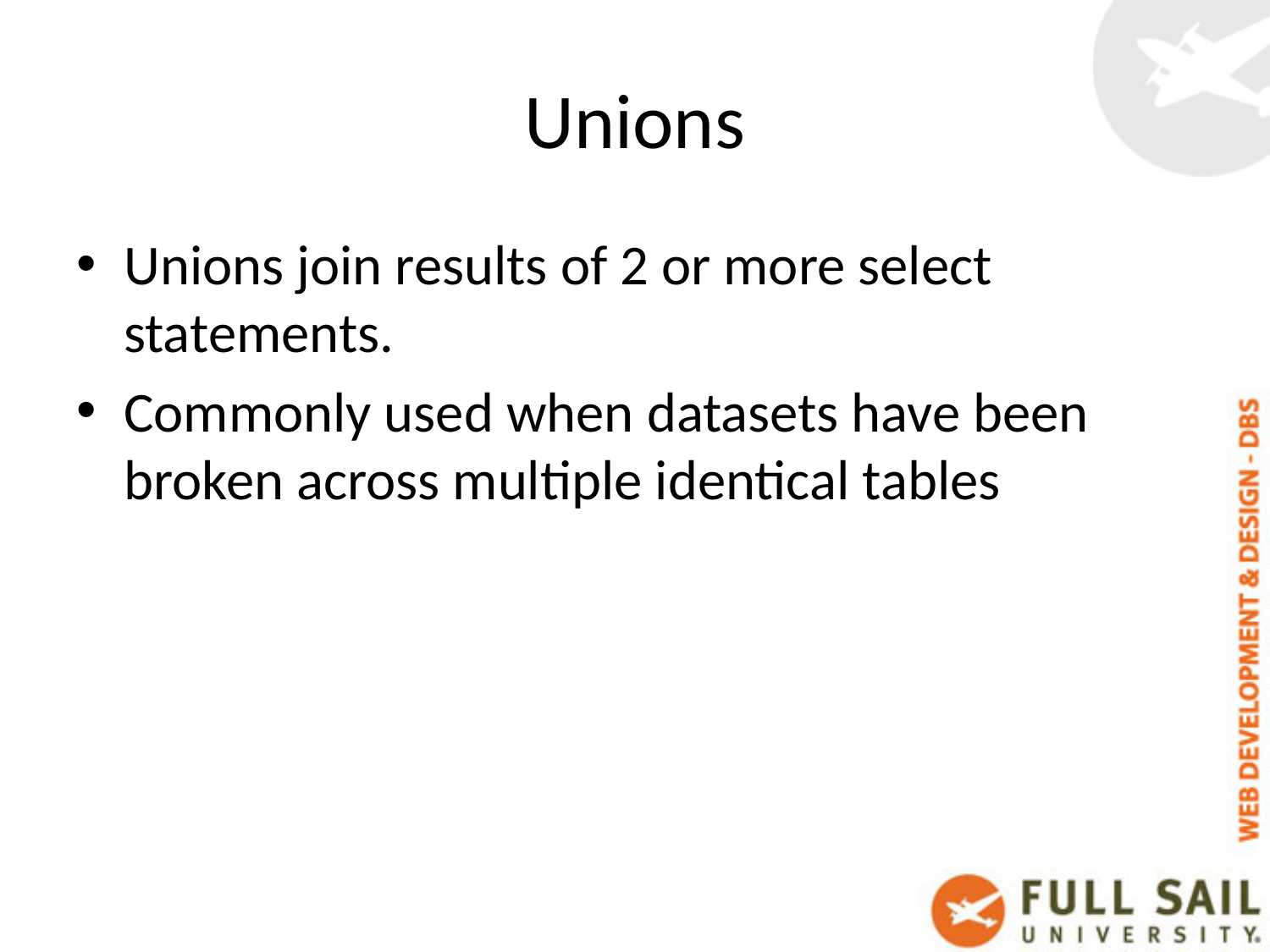

# Unions
Unions join results of 2 or more select statements.
Commonly used when datasets have been broken across multiple identical tables